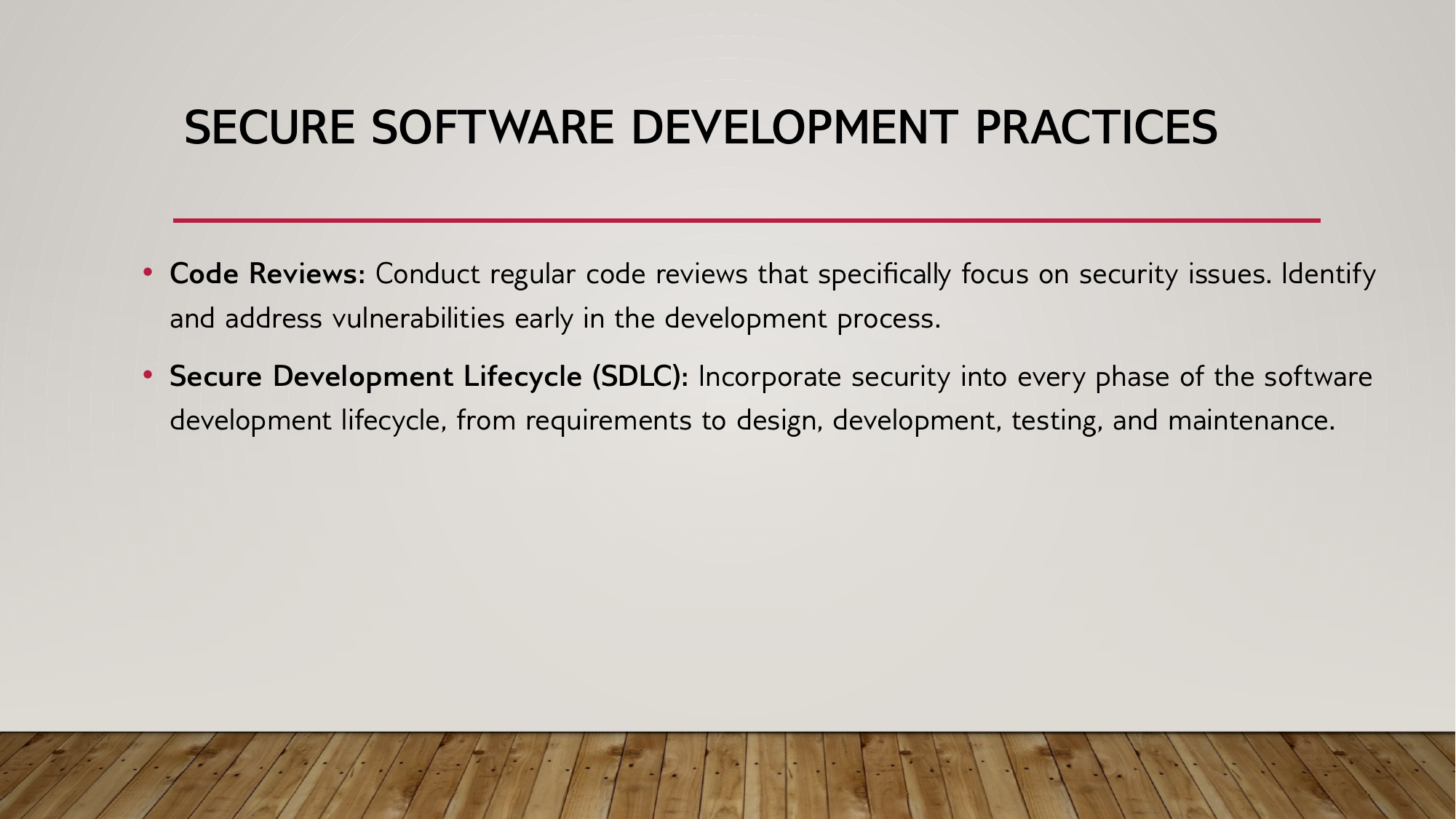

# Secure software development practices
Code Reviews: Conduct regular code reviews that specifically focus on security issues. Identify and address vulnerabilities early in the development process.
Secure Development Lifecycle (SDLC): Incorporate security into every phase of the software development lifecycle, from requirements to design, development, testing, and maintenance.